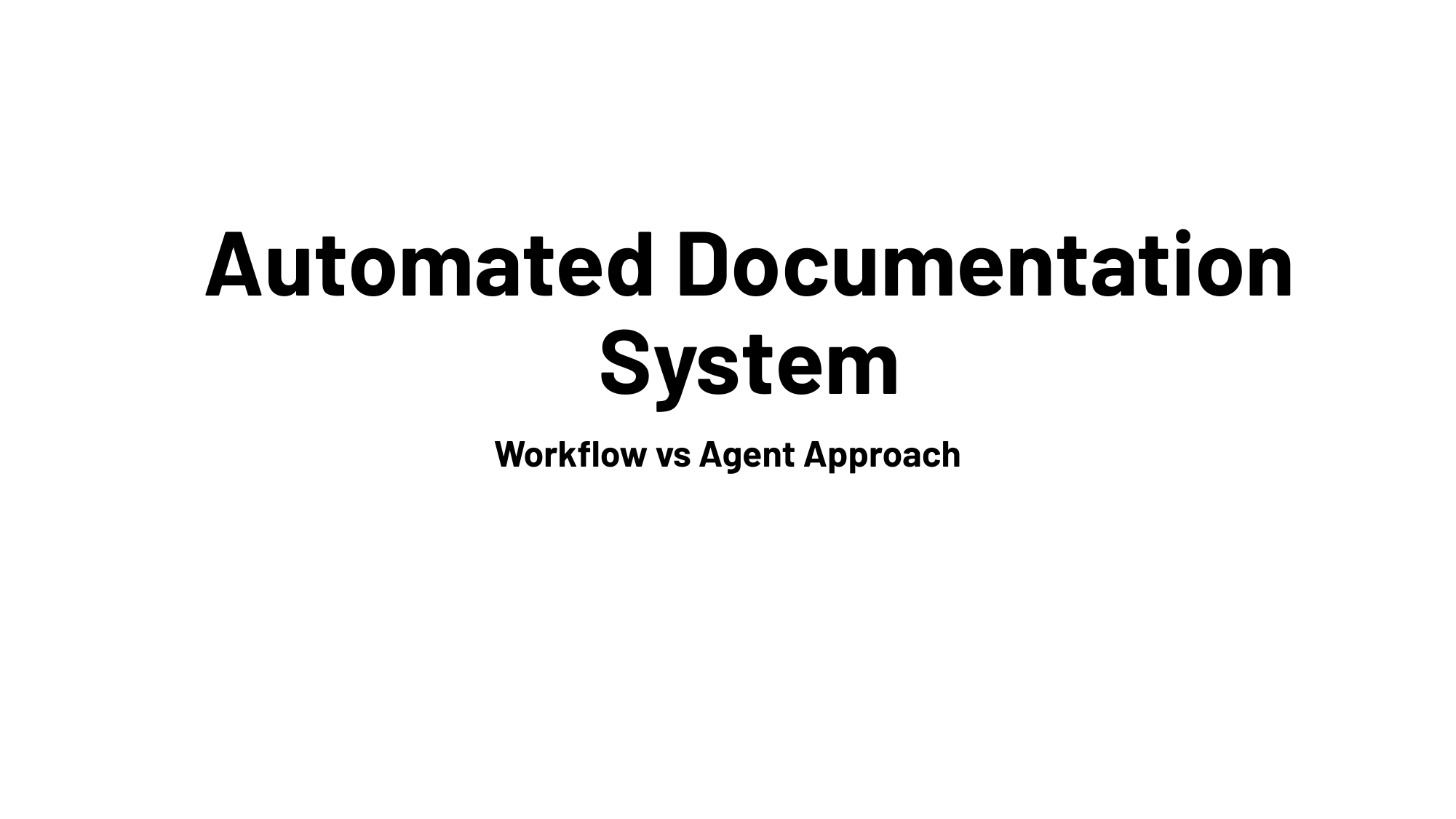

# Automated Documentation System
Workflow vs Agent Approach